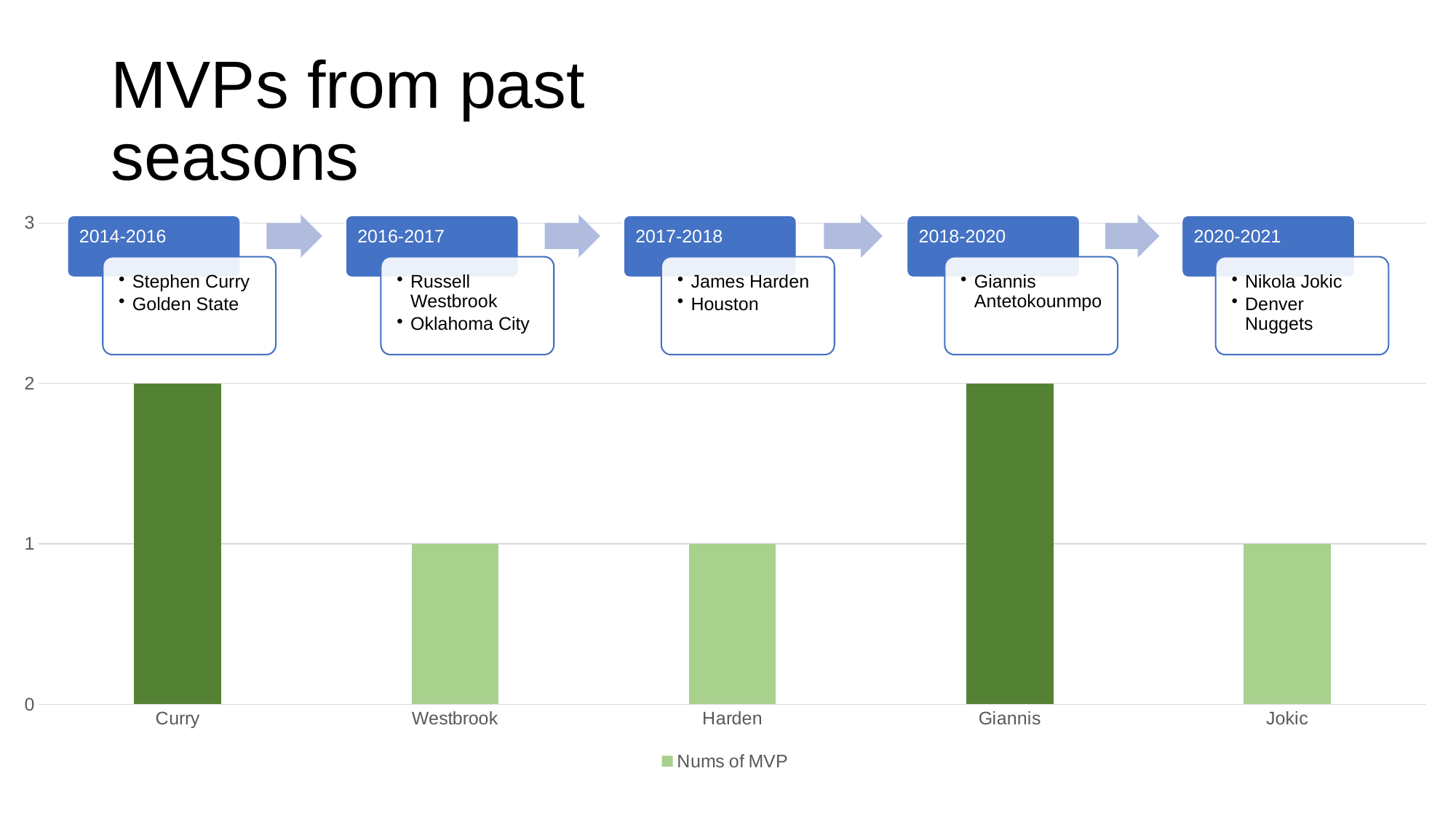

2014-2016
Stephen Curry
Golden State

2016-2017
Russell Westbrook
Oklahoma City

2017-2018
James Harden
Houston

2018-2020
Giannis Antetokounmpo

2020-2021
Nikola Jokic
Denver Nuggets
# MVPs from past seasons

### Chart

| Category | Nums of MVP |
|---|---|
| Curry | 2.0 |
| Westbrook | 1.0 |
| Harden | 1.0 |
| Giannis | 2.0 |
| Jokic | 1.0 |